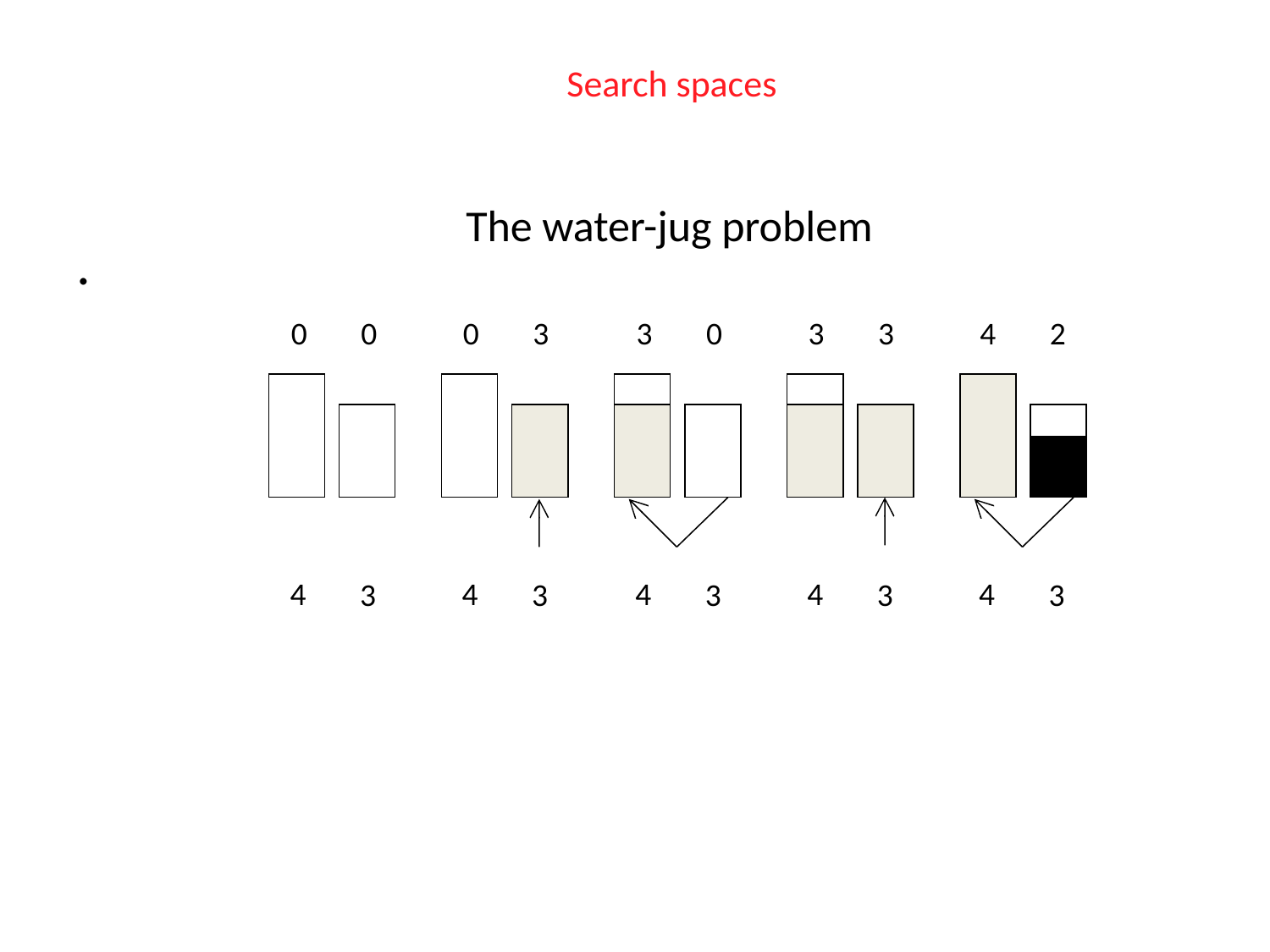

# Search spaces
The water-jug problem
.
0
0
3
3
4
0
3
0
3
2

4
4
4
4
4
3
3
3
3
3